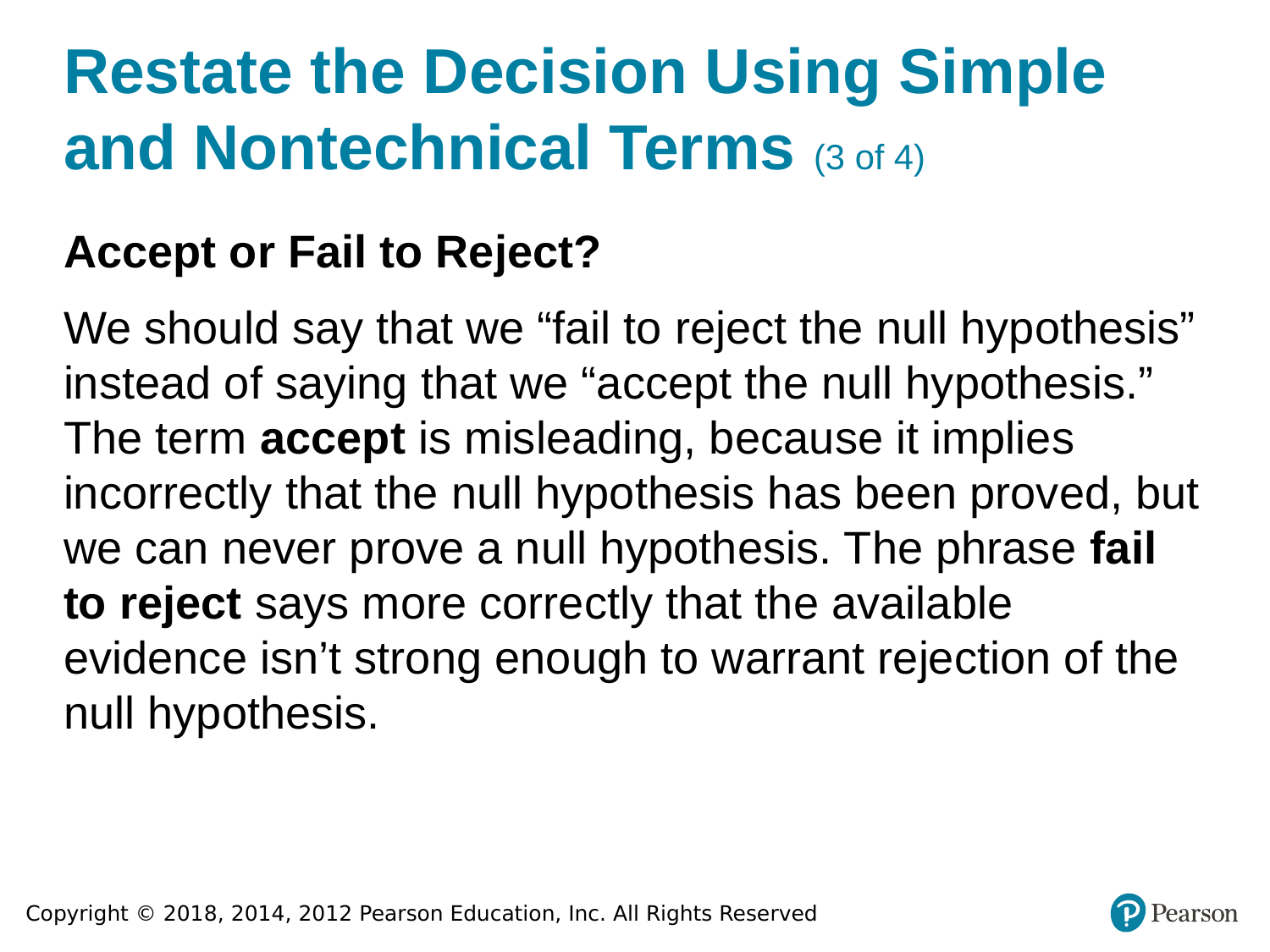

# Restate the Decision Using Simple and Nontechnical Terms (3 of 4)
Accept or Fail to Reject?
We should say that we “fail to reject the null hypothesis” instead of saying that we “accept the null hypothesis.” The term accept is misleading, because it implies incorrectly that the null hypothesis has been proved, but we can never prove a null hypothesis. The phrase fail to reject says more correctly that the available evidence isn’t strong enough to warrant rejection of the null hypothesis.